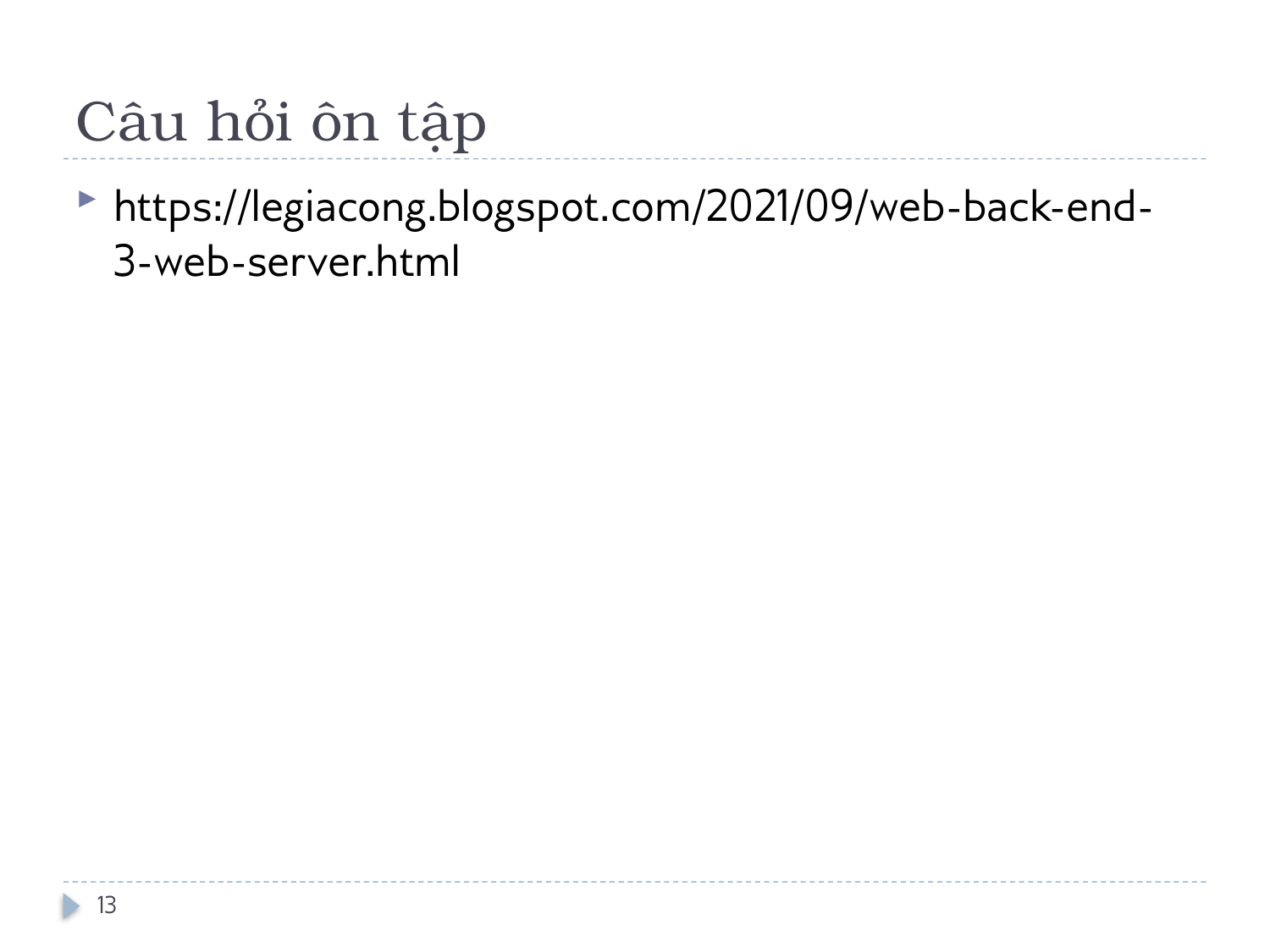

# Câu hỏi ôn tập
https://legiacong.blogspot.com/2021/09/web-back-end-3-web-server.html
13